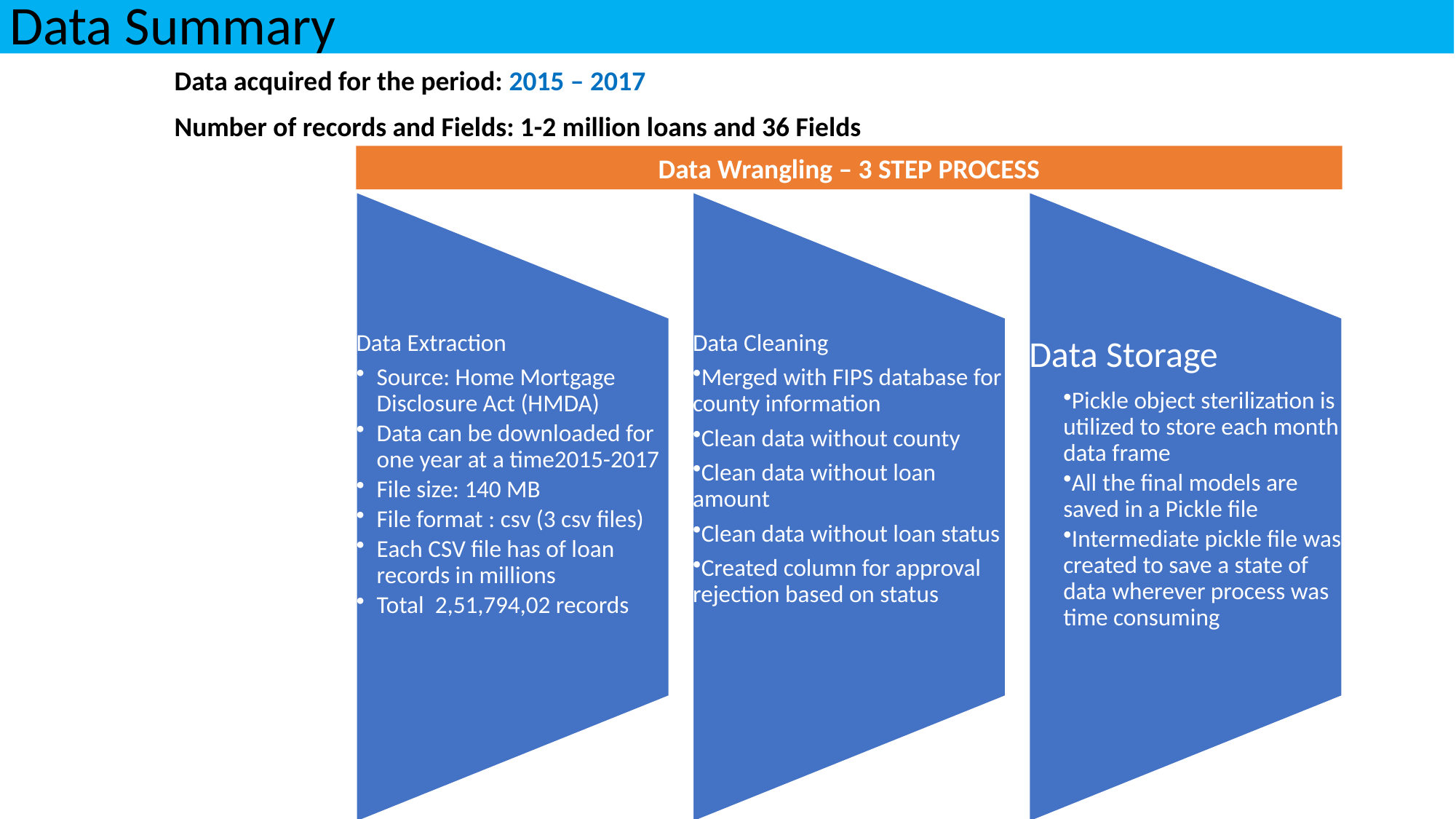

Data Summary
Data acquired for the period: 2015 – 2017
Number of records and Fields: 1-2 million loans and 36 Fields
Data Wrangling – 3 STEP PROCESS
Data Extraction
Source: Home Mortgage Disclosure Act (HMDA)
Data can be downloaded for one year at a time2015-2017
File size: 140 MB
File format : csv (3 csv files)
Each CSV file has of loan records in millions
Total  2,51,794,02 records
Data Cleaning
Merged with FIPS database for county information
Clean data without county
Clean data without loan amount
Clean data without loan status
Created column for approval rejection based on status
Data Storage
Pickle object sterilization is utilized to store each month data frame
All the final models are saved in a Pickle file
Intermediate pickle file was created to save a state of data wherever process was time consuming